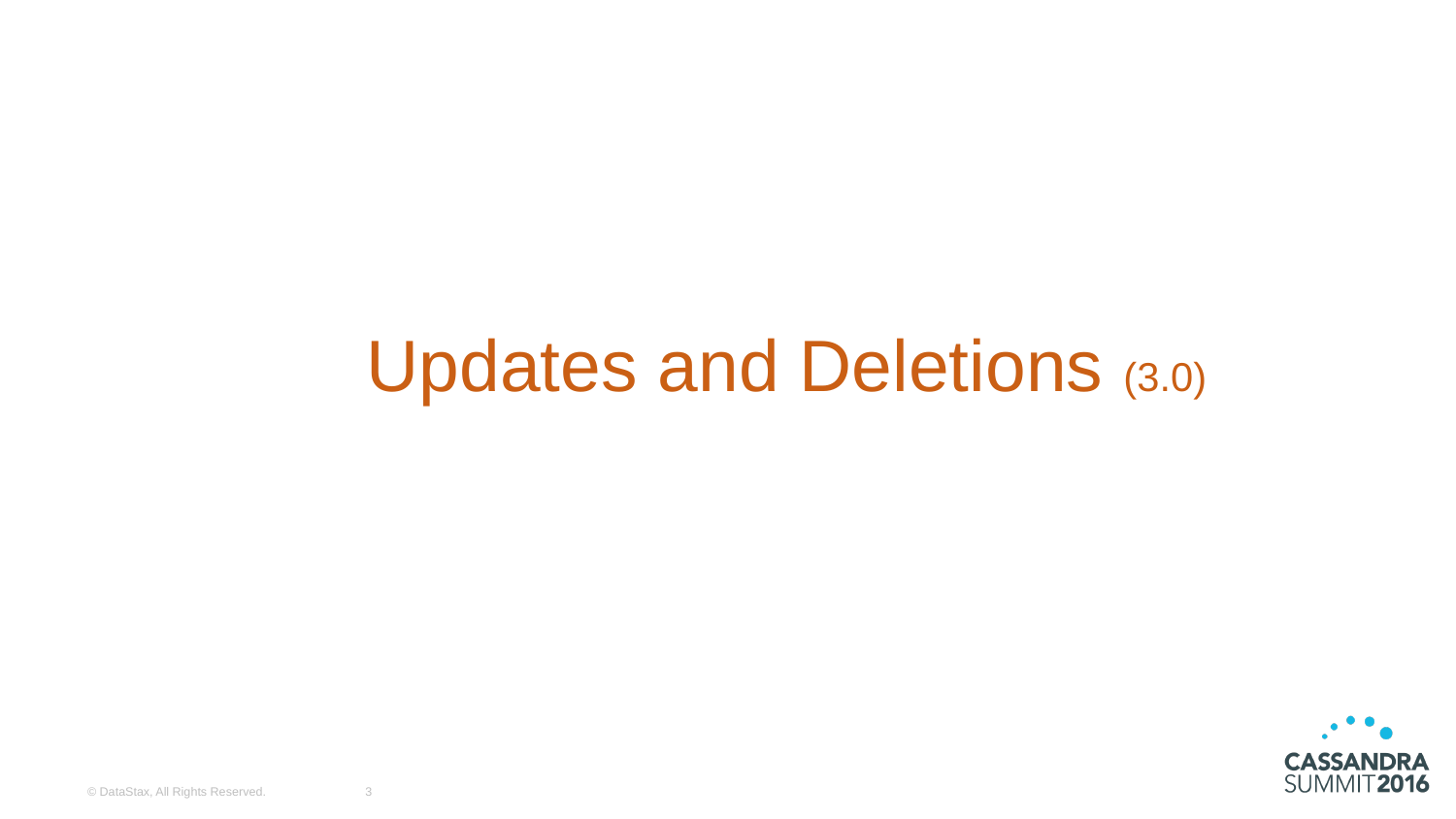

# Updates and Deletions (3.0)
© DataStax, All Rights Reserved.
3